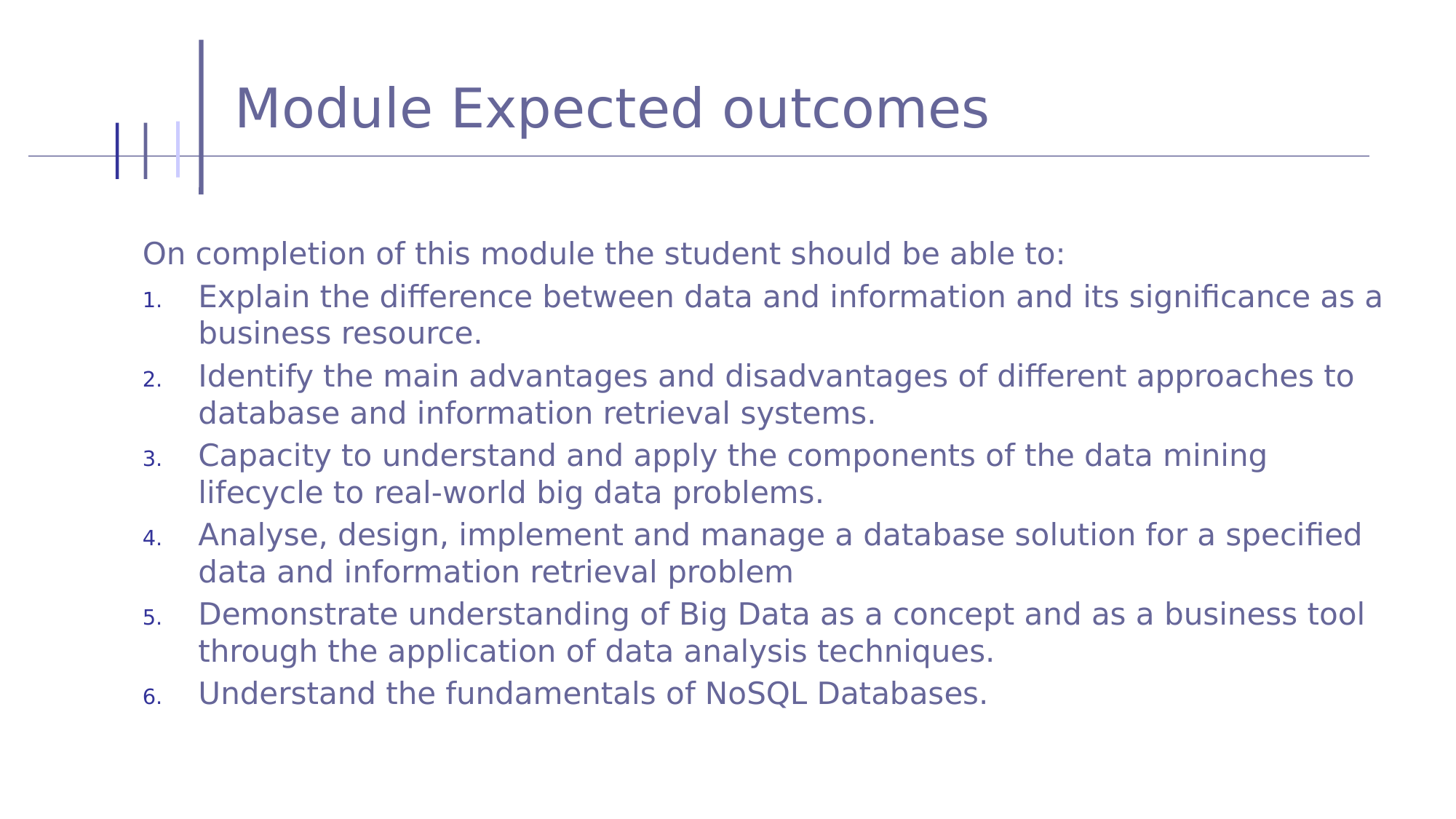

# Module Expected outcomes
On completion of this module the student should be able to:
Explain the difference between data and information and its significance as a business resource.
Identify the main advantages and disadvantages of different approaches to database and information retrieval systems.
Capacity to understand and apply the components of the data mining lifecycle to real-world big data problems.
Analyse, design, implement and manage a database solution for a specified data and information retrieval problem
Demonstrate understanding of Big Data as a concept and as a business tool through the application of data analysis techniques.
Understand the fundamentals of NoSQL Databases.